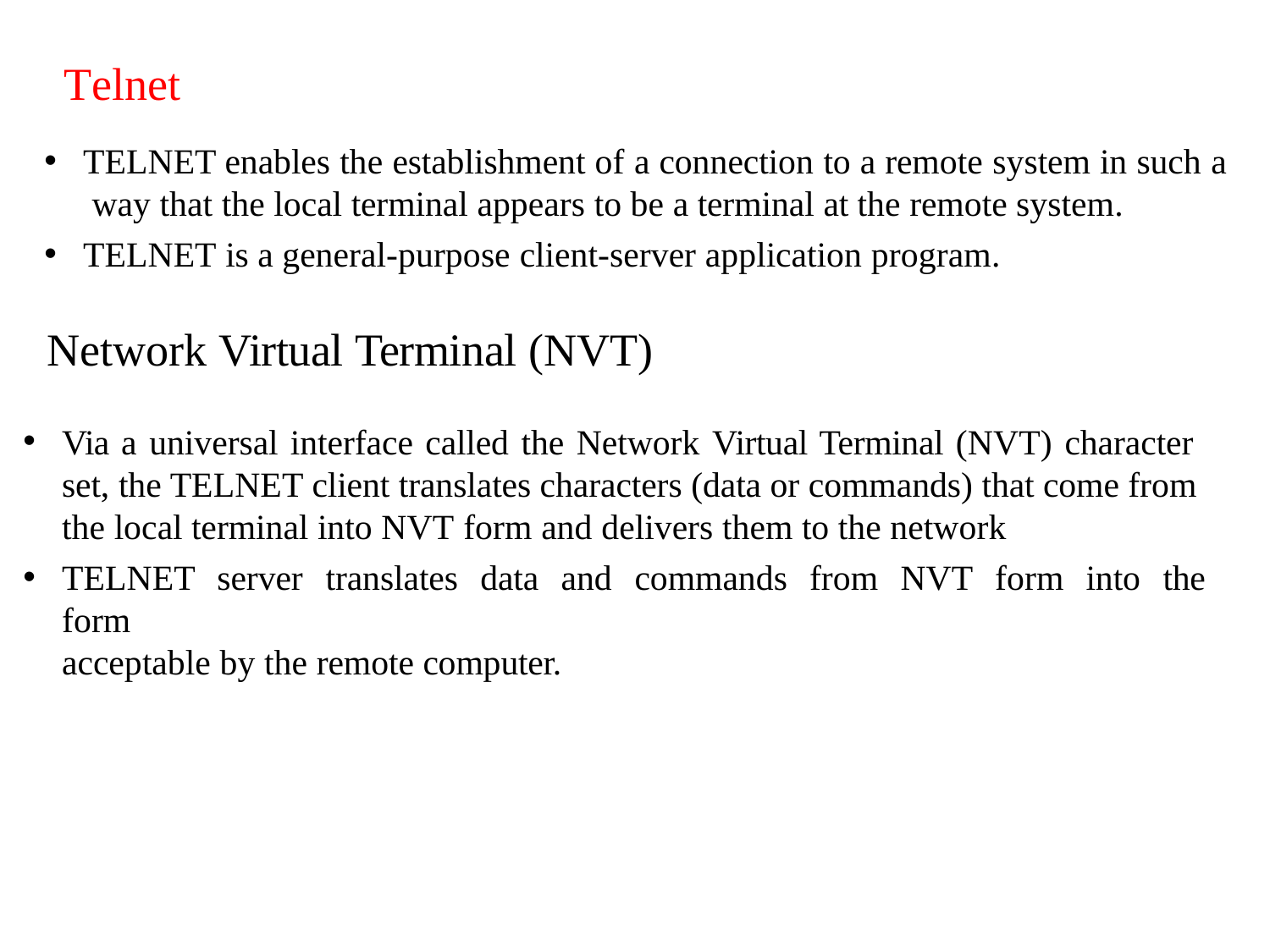

Telnet
TELNET enables the establishment of a connection to a remote system in such a  way that the local terminal appears to be a terminal at the remote system.
TELNET is a general-purpose client-server application program.
# Network Virtual Terminal (NVT)
Via a universal interface called the Network Virtual Terminal (NVT) character  set, the TELNET client translates characters (data or commands) that come from  the local terminal into NVT form and delivers them to the network
TELNET server translates data and commands from NVT form into the form
acceptable by the remote computer.